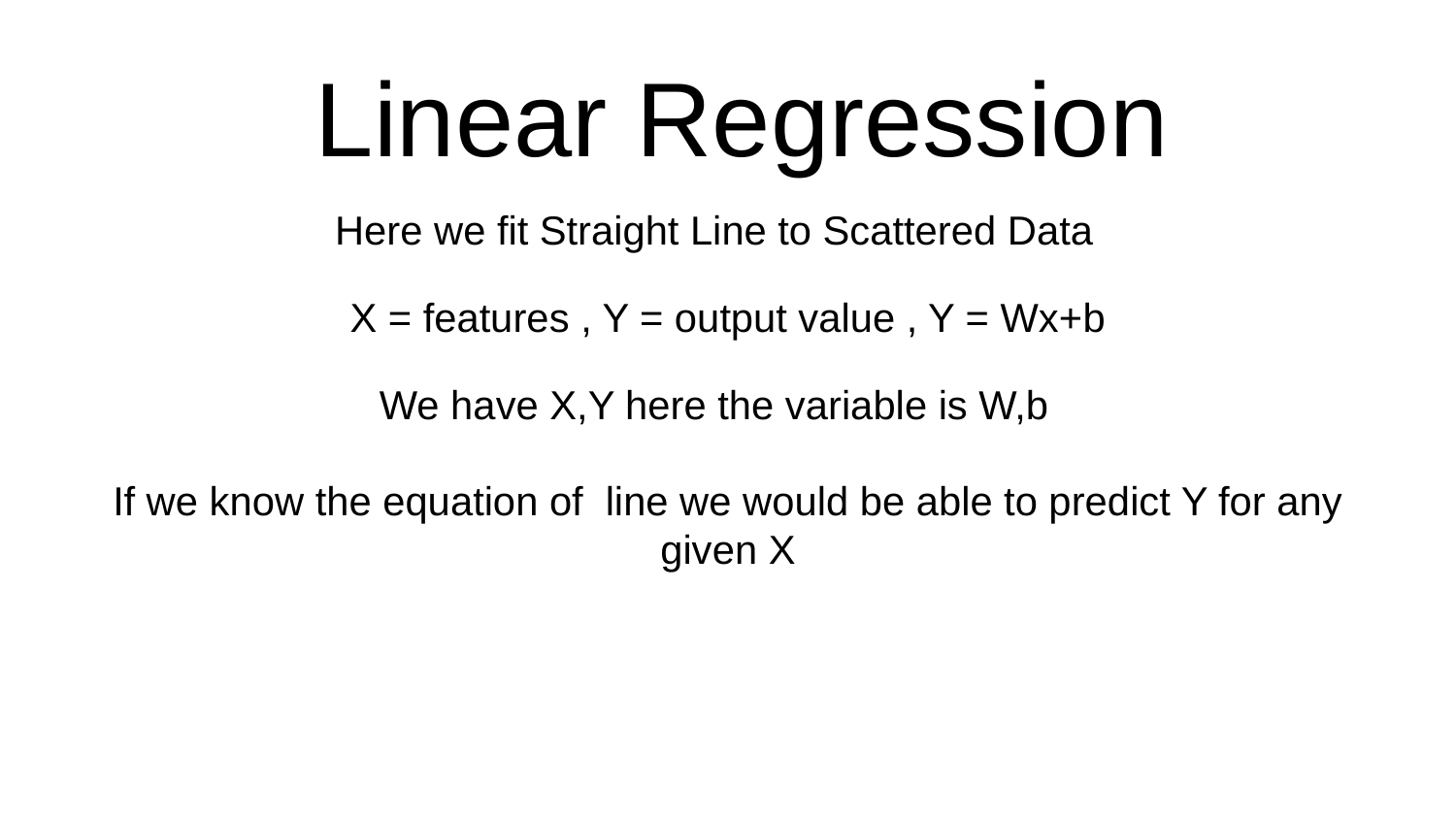

# Linear Regression
Here we fit Straight Line to Scattered Data
X = features , Y = output value , Y = Wx+b
We have X,Y here the variable is W,b
If we know the equation of  line we would be able to predict Y for any given X